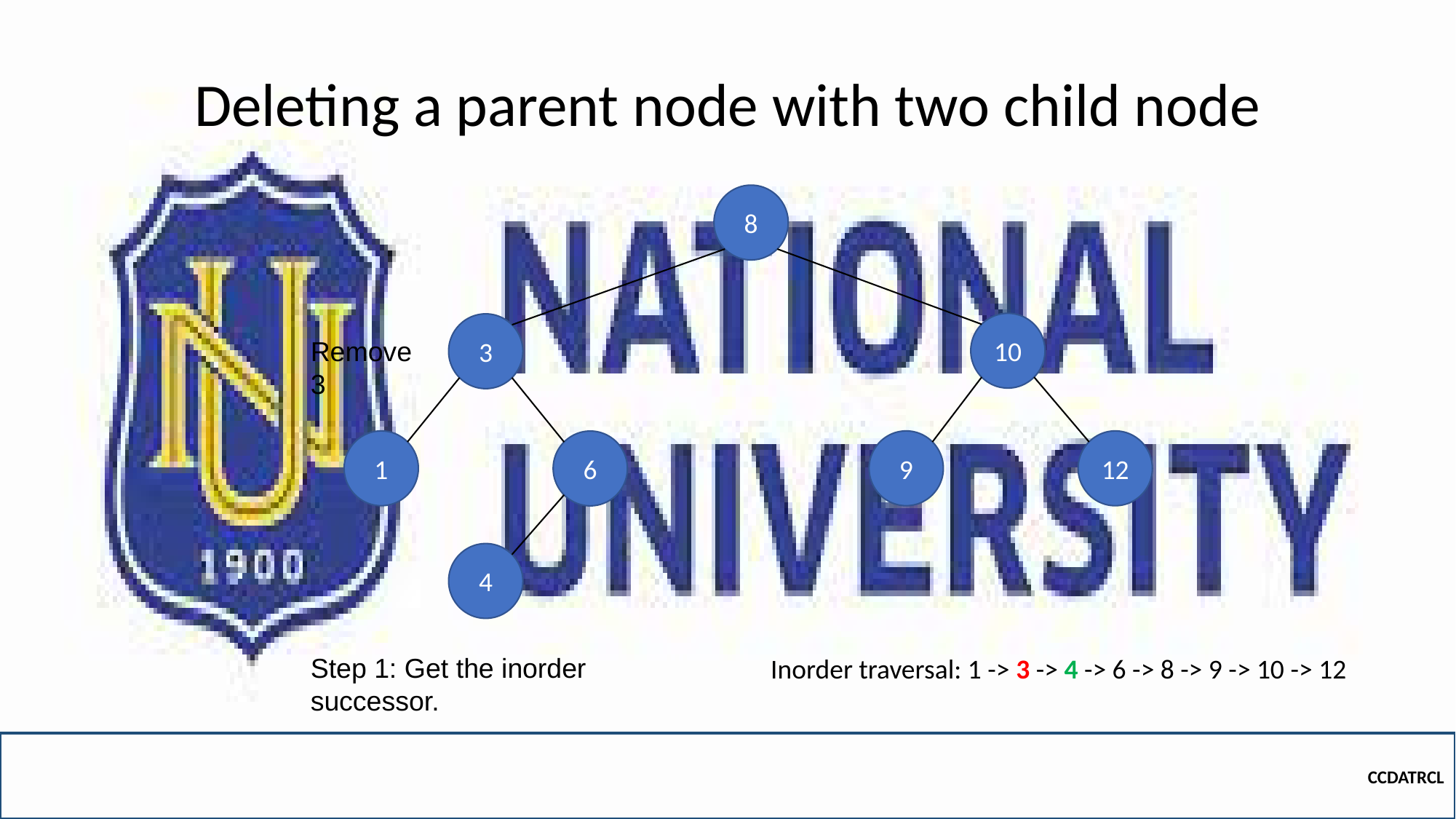

# Deleting a parent node with two child node
8
10
3
Remove 3
1
9
12
6
4
Step 1: Get the inorder successor.
Inorder traversal: 1 -> 3 -> 4 -> 6 -> 8 -> 9 -> 10 -> 12
CCDATRCL